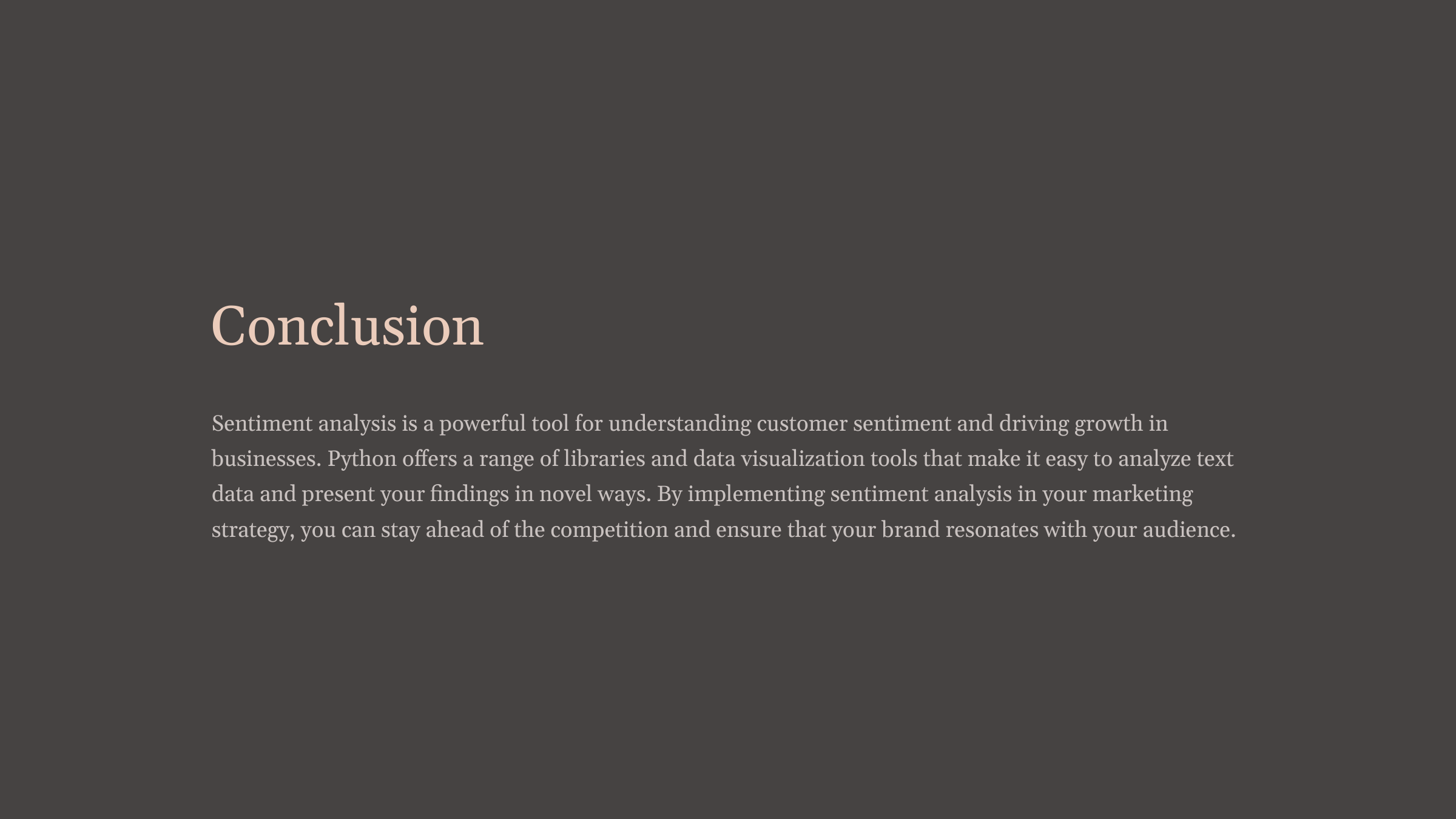

Conclusion
Sentiment analysis is a powerful tool for understanding customer sentiment and driving growth in businesses. Python offers a range of libraries and data visualization tools that make it easy to analyze text data and present your findings in novel ways. By implementing sentiment analysis in your marketing strategy, you can stay ahead of the competition and ensure that your brand resonates with your audience.